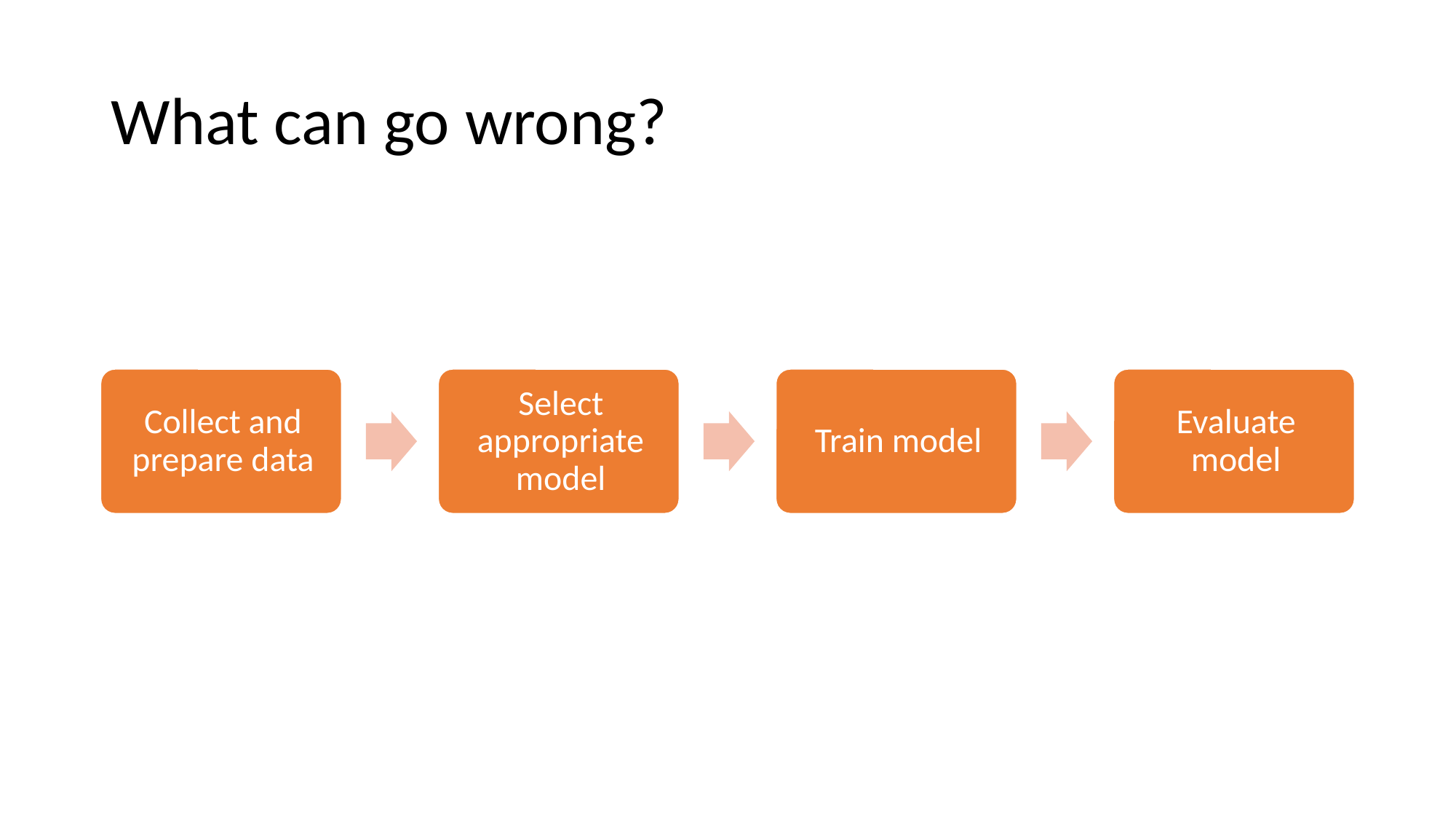

# What can go wrong?
Collect and prepare data

Select appropriate model

Train model

Evaluate model